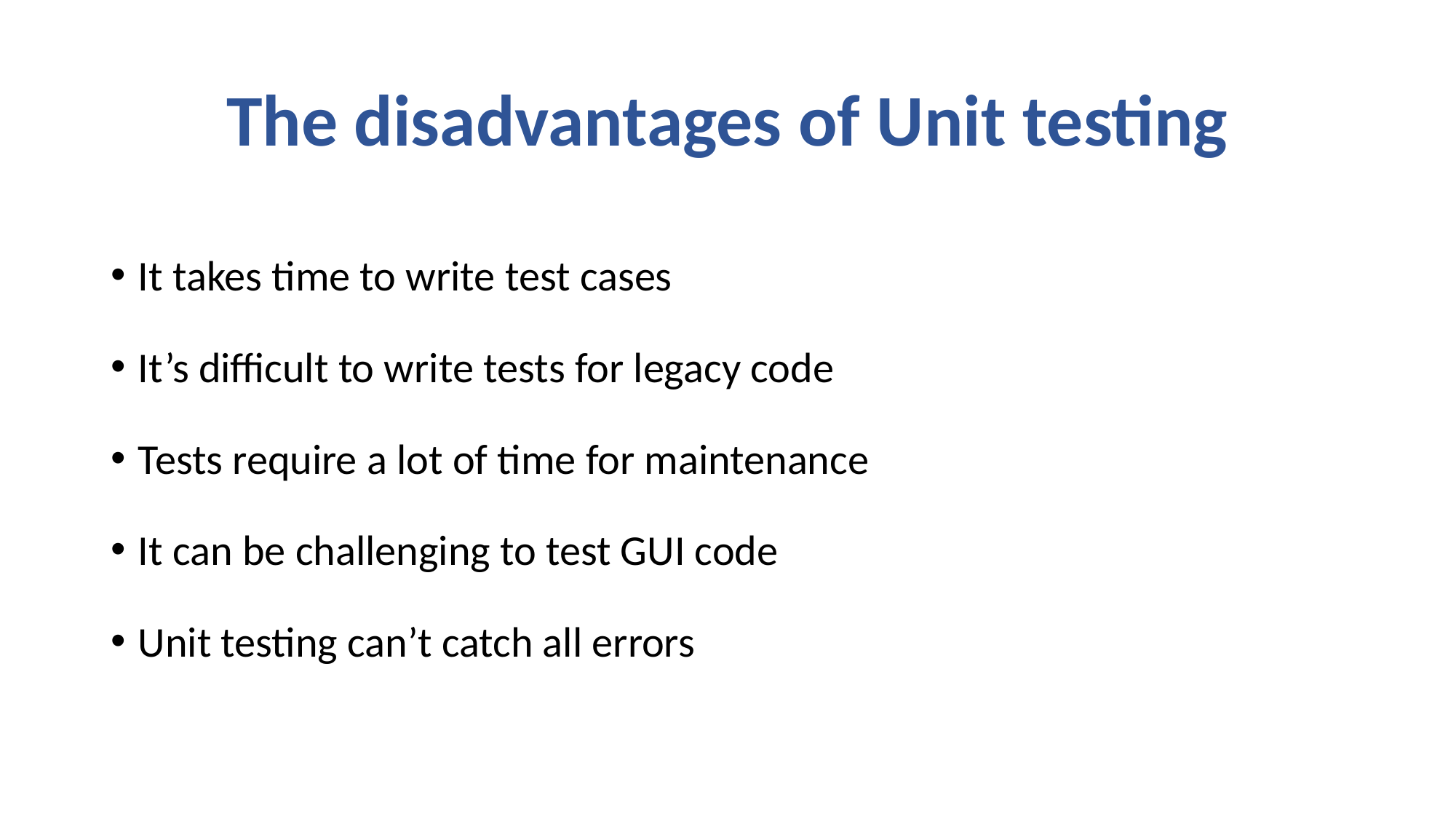

# The disadvantages of Unit testing
It takes time to write test cases
It’s difficult to write tests for legacy code
Tests require a lot of time for maintenance
It can be challenging to test GUI code
Unit testing can’t catch all errors